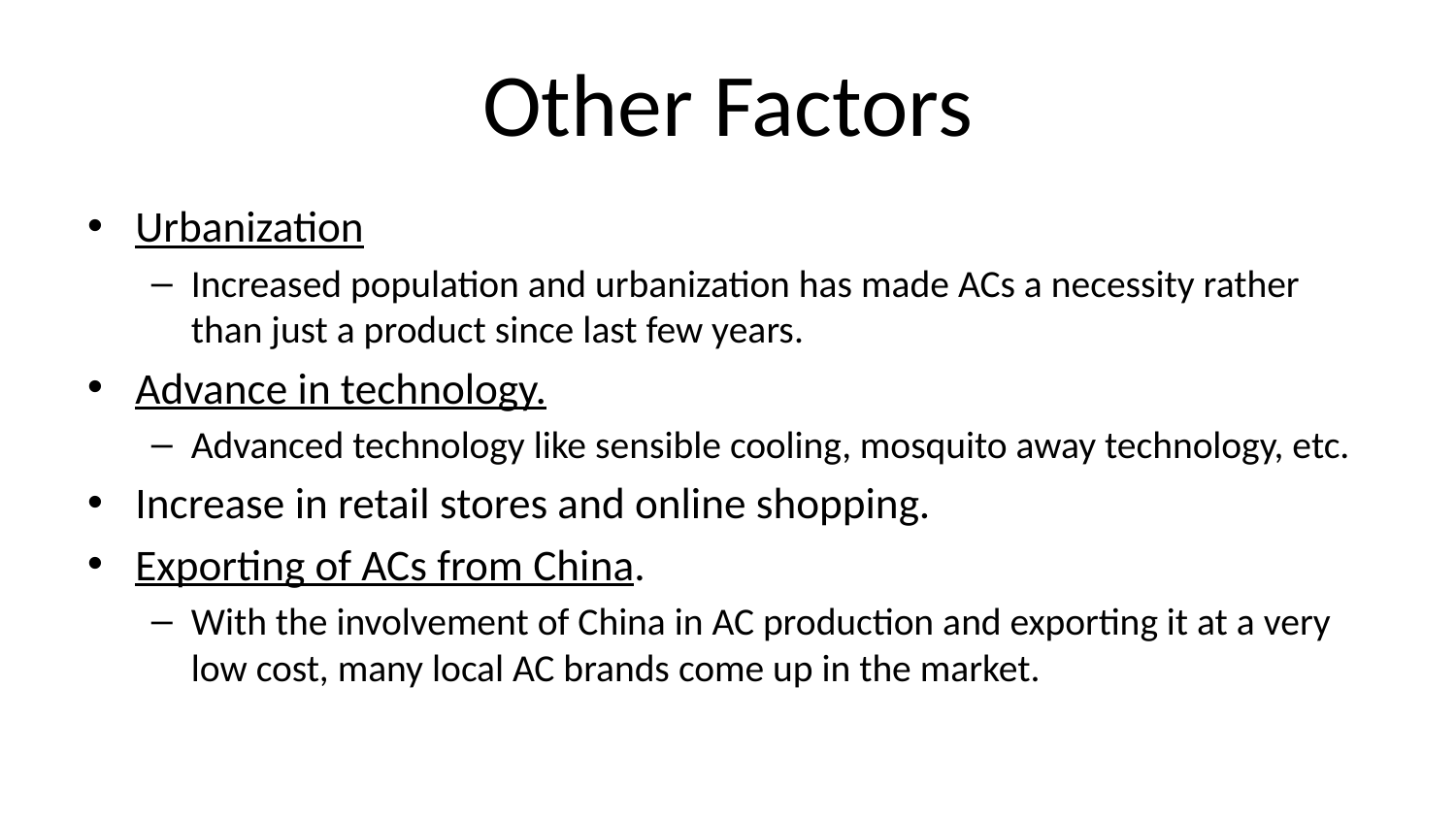

# Other Factors
Urbanization
Increased population and urbanization has made ACs a necessity rather than just a product since last few years.
Advance in technology.
Advanced technology like sensible cooling, mosquito away technology, etc.
Increase in retail stores and online shopping.
Exporting of ACs from China.
With the involvement of China in AC production and exporting it at a very low cost, many local AC brands come up in the market.